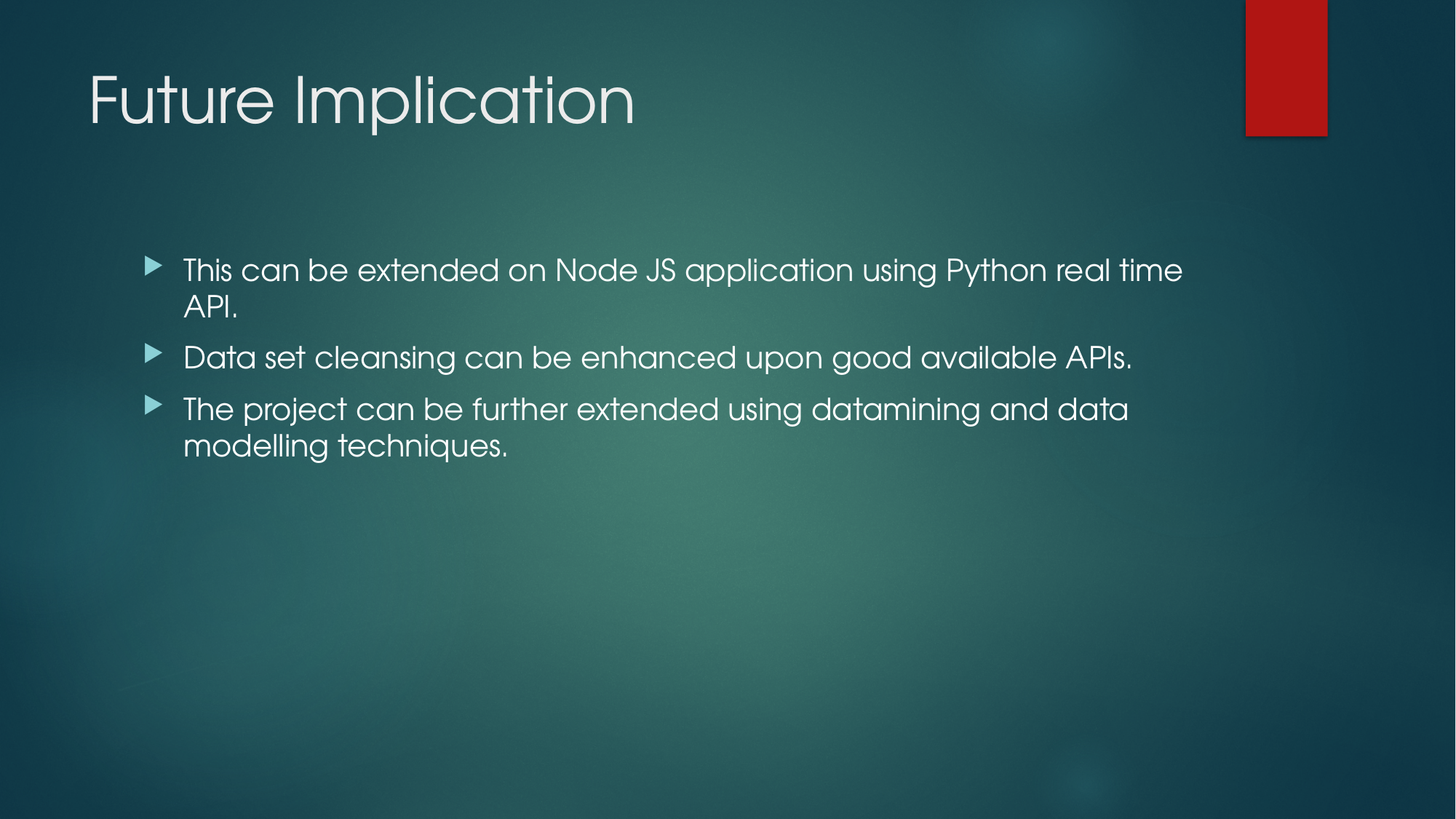

# Future Implication
This can be extended on Node JS application using Python real time API.
Data set cleansing can be enhanced upon good available APIs.
The project can be further extended using datamining and data modelling techniques.